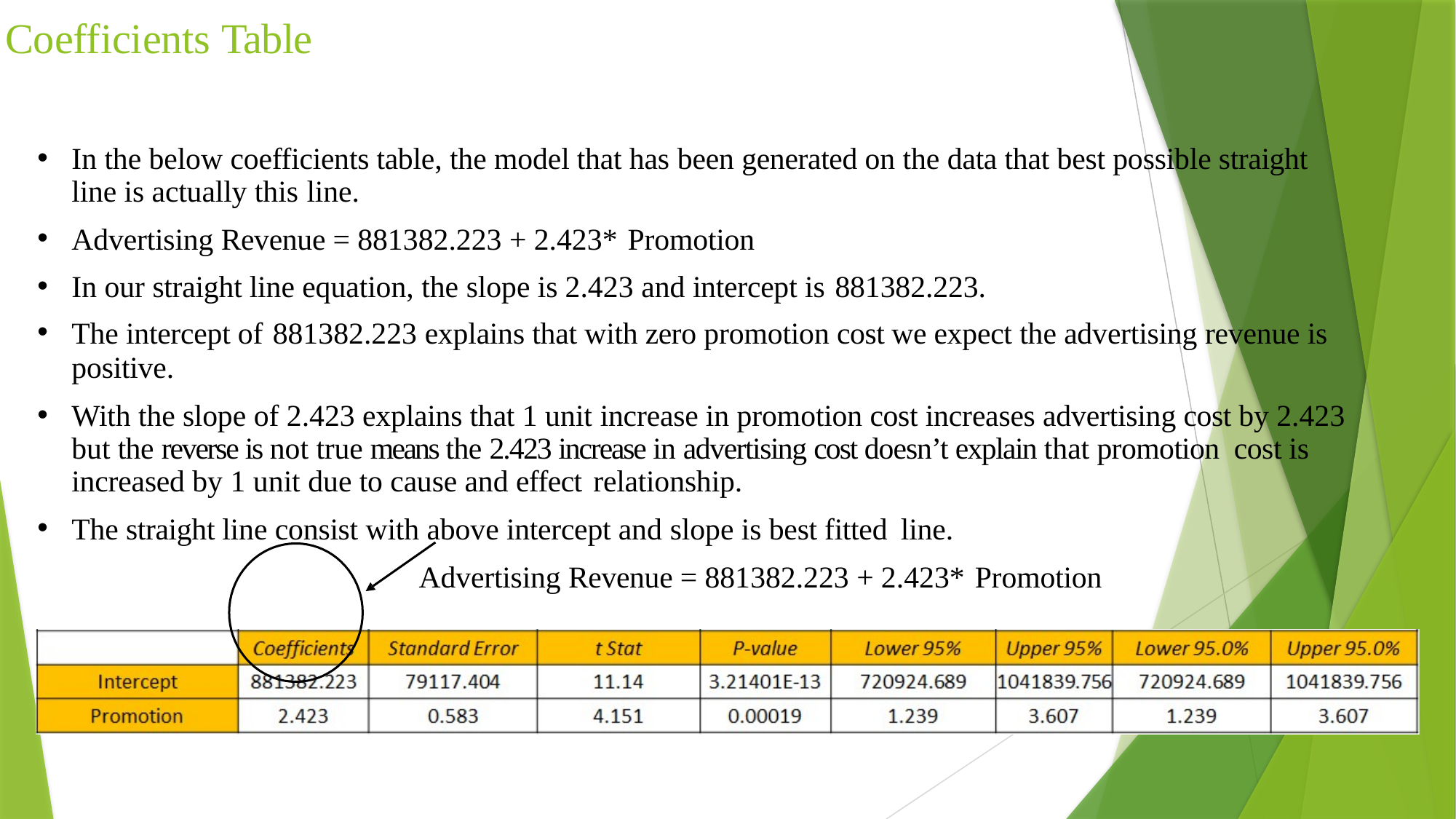

# Coefficients Table
In the below coefficients table, the model that has been generated on the data that best possible straight  line is actually this line.
Advertising Revenue = 881382.223 + 2.423* Promotion
In our straight line equation, the slope is 2.423 and intercept is 881382.223.
The intercept of 881382.223 explains that with zero promotion cost we expect the advertising revenue is
positive.
With the slope of 2.423 explains that 1 unit increase in promotion cost increases advertising cost by 2.423  but the reverse is not true means the 2.423 increase in advertising cost doesn’t explain that promotion  cost is increased by 1 unit due to cause and effect relationship.
The straight line consist with above intercept and slope is best fitted line.
Advertising Revenue = 881382.223 + 2.423* Promotion